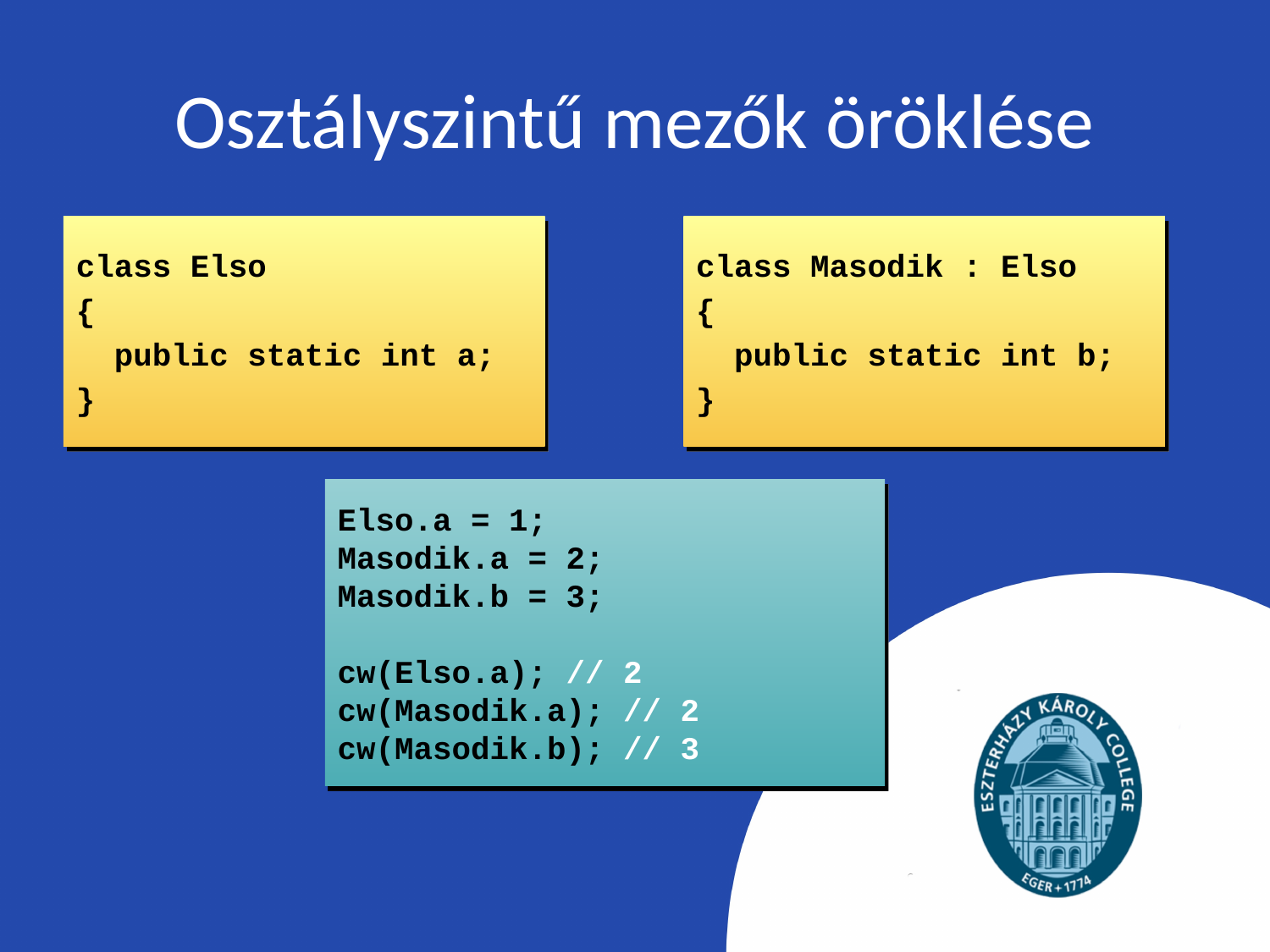

# Osztályszintű mezők öröklése
class Elso
{
  public static int a;
}
class Masodik : Elso
{
  public static int b;
}
Elso.a = 1;
Masodik.a = 2;
Masodik.b = 3;

cw(Elso.a); // 2
cw(Masodik.a); // 2
cw(Masodik.b); // 3